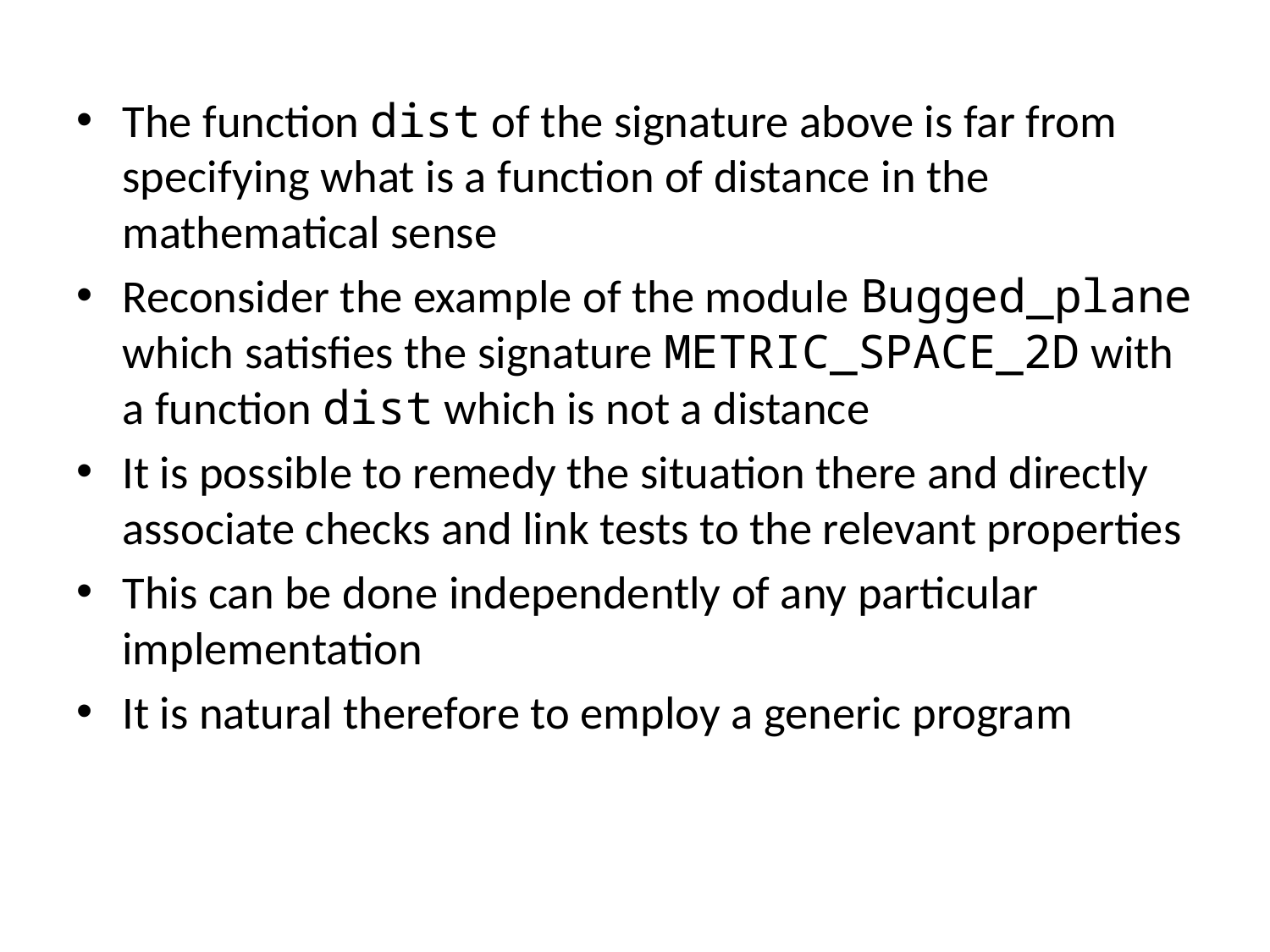

The function dist of the signature above is far from specifying what is a function of distance in the mathematical sense
Reconsider the example of the module Bugged_plane which satisfies the signature METRIC_SPACE_2D with a function dist which is not a distance
It is possible to remedy the situation there and directly associate checks and link tests to the relevant properties
This can be done independently of any particular implementation
It is natural therefore to employ a generic program